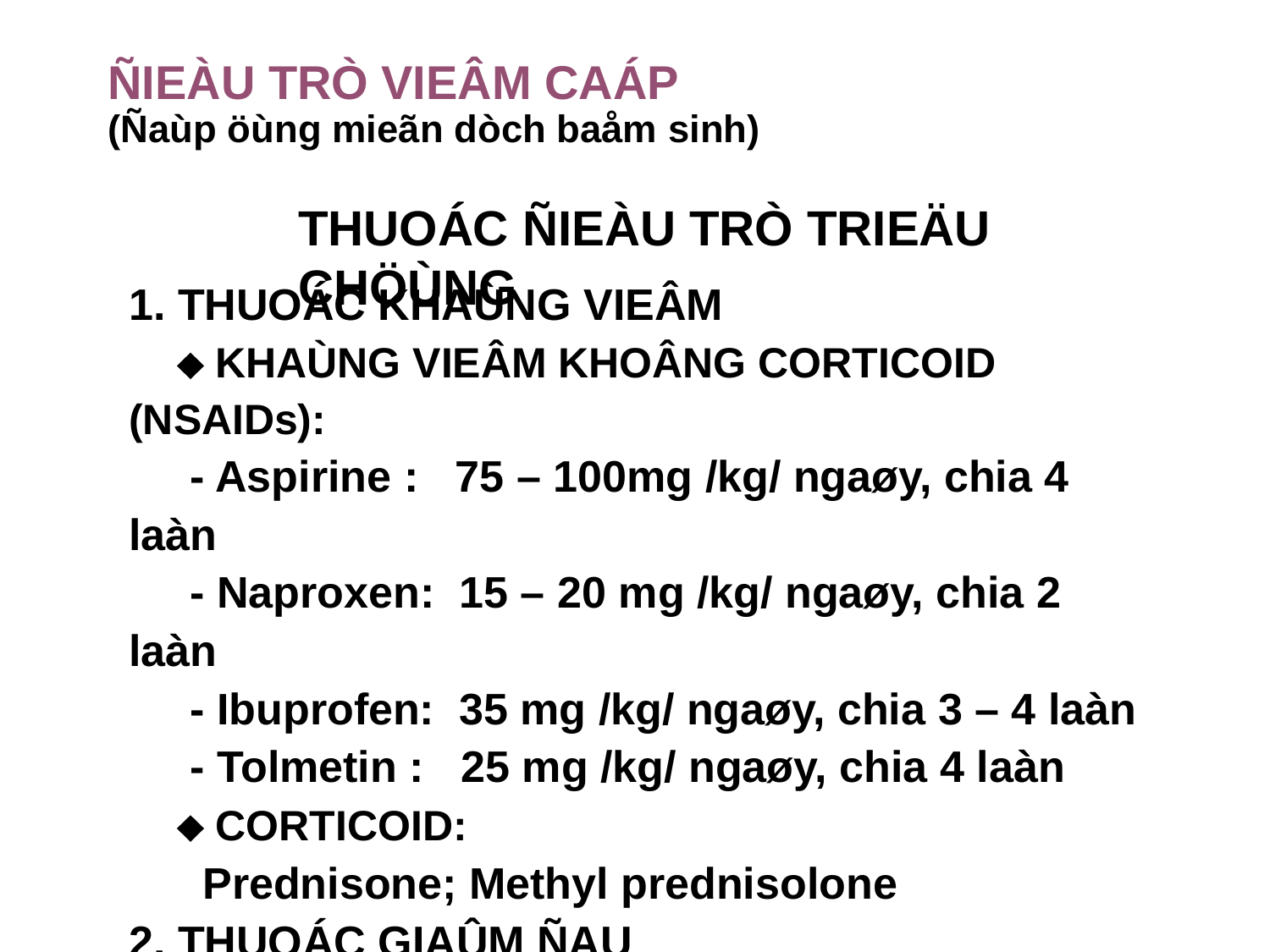

# ÑIEÀU TRÒ VIEÂM CAÁP (Ñaùp öùng mieãn dòch baåm sinh)
THUOÁC ÑIEÀU TRÒ TRIEÄU CHÖÙNG
1. THUOÁC KHAÙNG VIEÂM
    ♦ KHAÙNG VIEÂM KHOÂNG CORTICOID (NSAIDs):
     - Aspirine :   75 – 100mg /kg/ ngaøy, chia 4 laàn
     - Naproxen:  15 – 20 mg /kg/ ngaøy, chia 2 laàn
     - Ibuprofen:  35 mg /kg/ ngaøy, chia 3 – 4 laàn
     - Tolmetin :   25 mg /kg/ ngaøy, chia 4 laàn
    ♦ CORTICOID:
      Prednisone; Methyl prednisolone
2. THUOÁC GIAÛM ÑAU